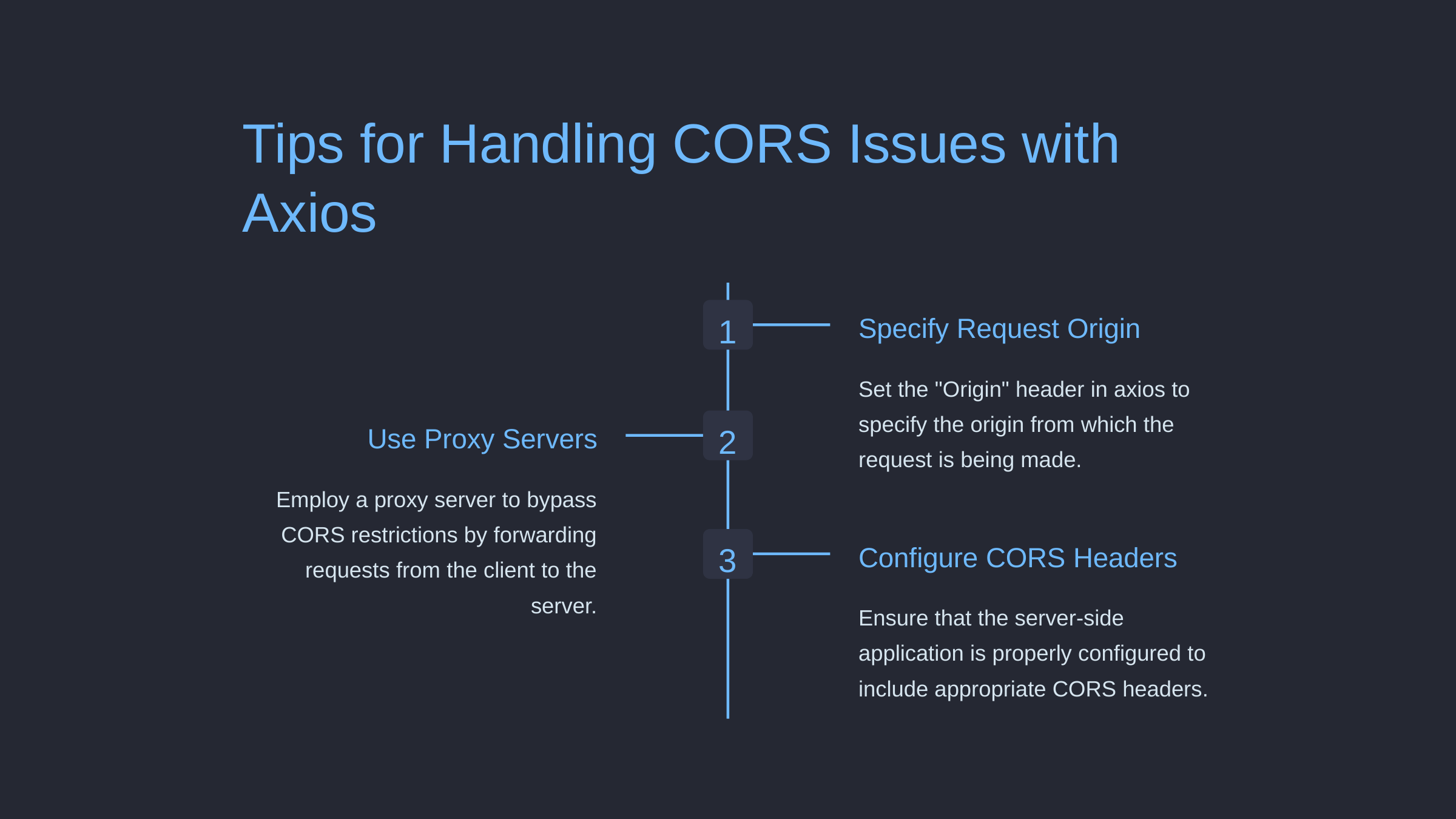

Tips for Handling CORS Issues with Axios

1
Specify Request Origin

Set the "Origin" header in axios to specify the origin from which the request is being made.

2
Use Proxy Servers

Employ a proxy server to bypass CORS restrictions by forwarding requests from the client to the server.

3
Configure CORS Headers

Ensure that the server-side application is properly configured to include appropriate CORS headers.